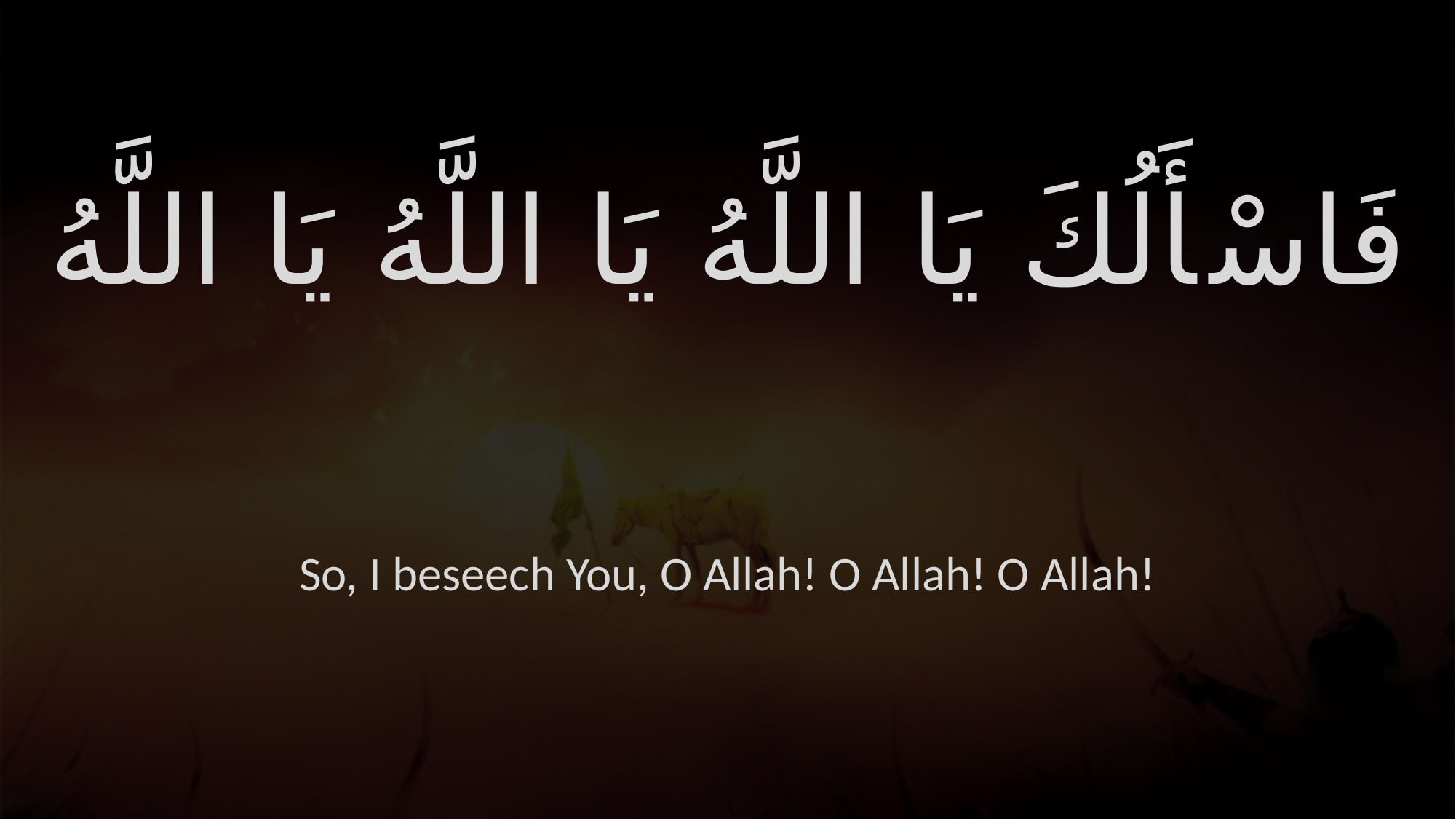

# فَاسْأَلُكَ يَا اللَّهُ يَا اللَّهُ يَا اللَّهُ
So, I beseech You, O Allah! O Allah! O Allah!